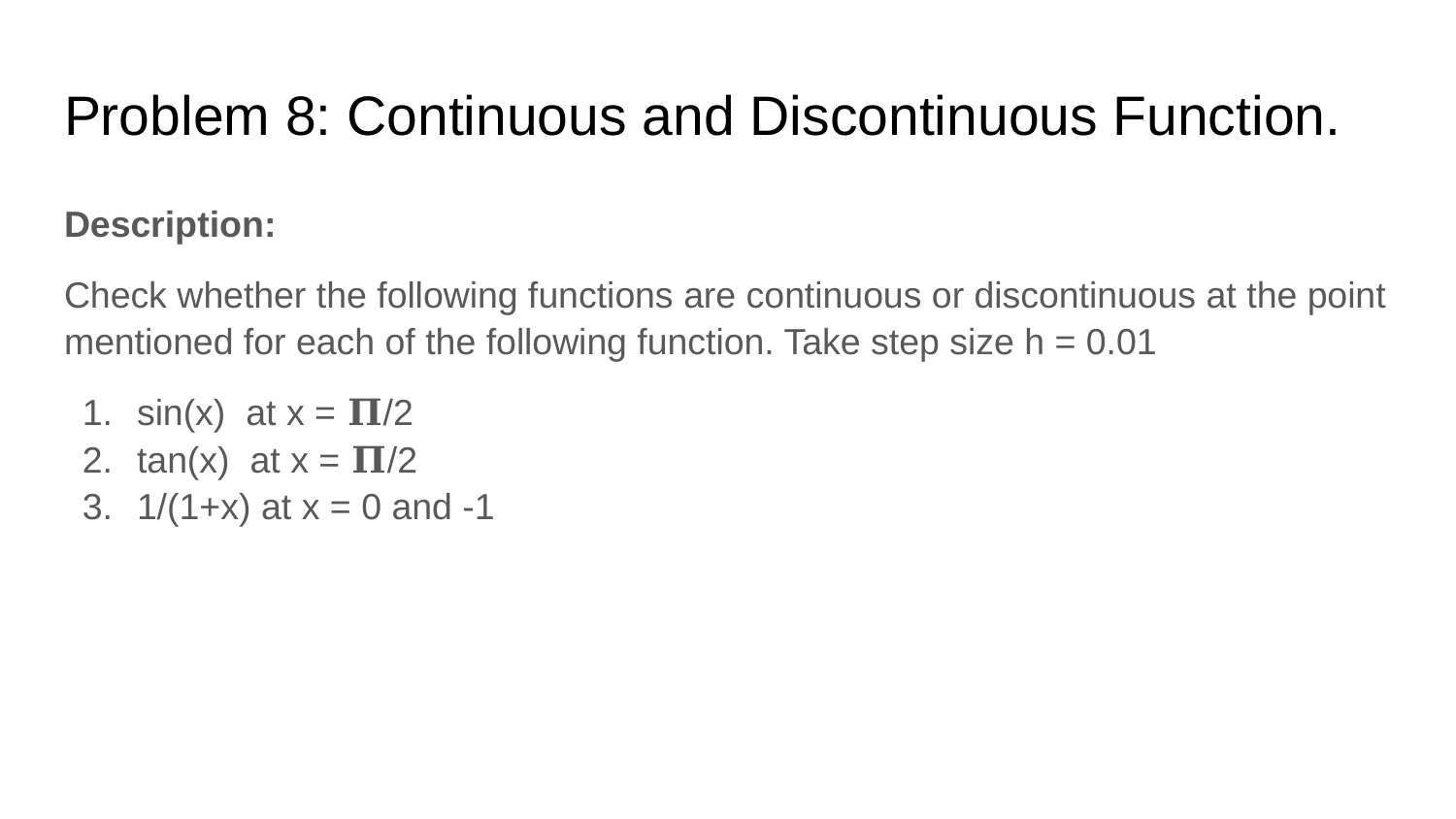

# Problem 8: Continuous and Discontinuous Function.

Description:
Check whether the following functions are continuous or discontinuous at the point mentioned for each of the following function. Take step size h = 0.01
sin(x)  at x = 𝚷/2
tan(x)  at x = 𝚷/2
1/(1+x) at x = 0 and -1